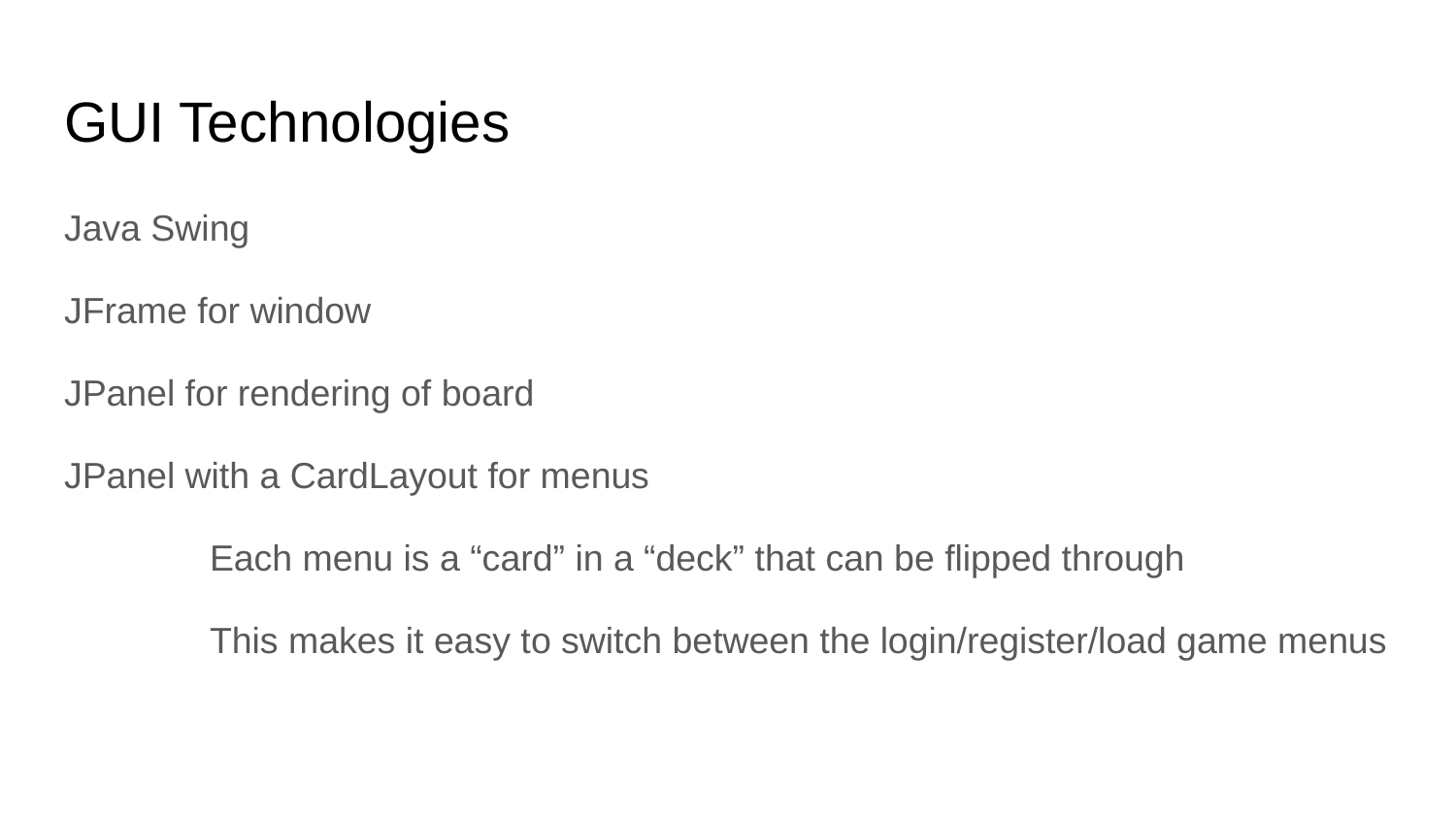

# GUI Technologies
Java Swing
JFrame for window
JPanel for rendering of board
JPanel with a CardLayout for menus
	Each menu is a “card” in a “deck” that can be flipped through
	This makes it easy to switch between the login/register/load game menus